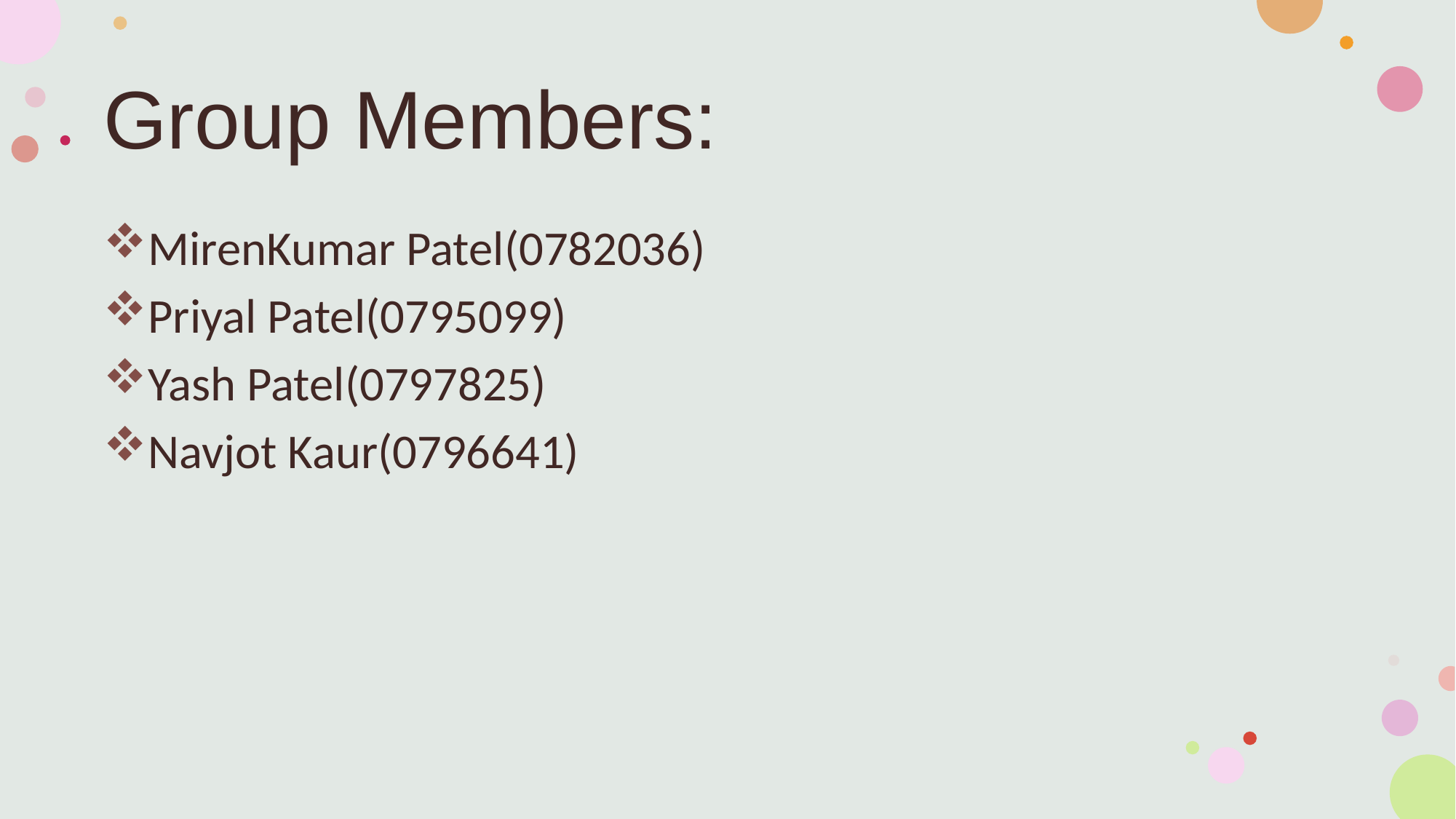

# Group Members:
MirenKumar Patel(0782036)
Priyal Patel(0795099)
Yash Patel(0797825)
Navjot Kaur(0796641)